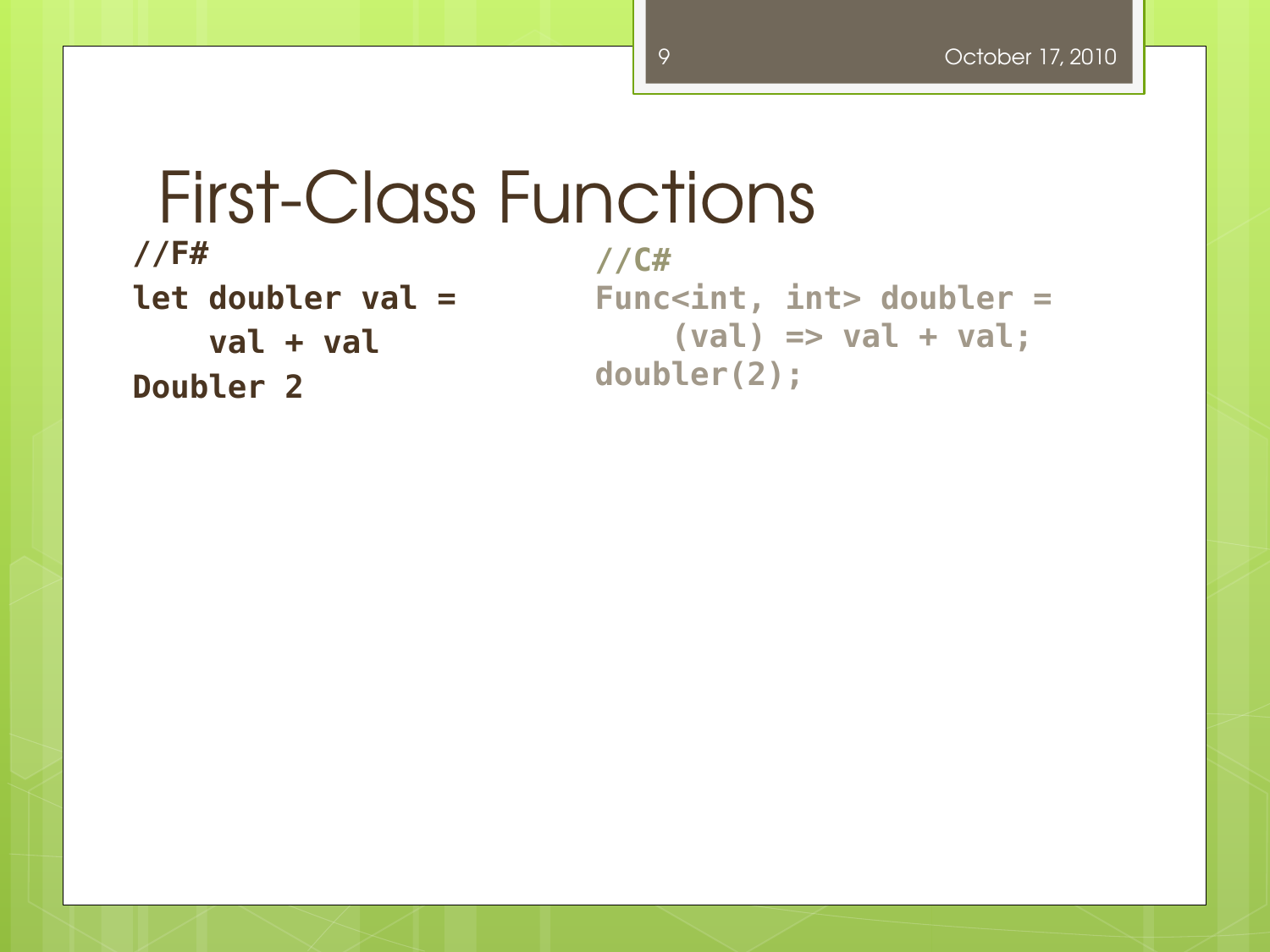

9
October 17, 2010
# First-Class Functions
//F#
let doubler val =
    val + val
Doubler 2
//C#
Func<int, int> doubler =
    (val) => val + val;
doubler(2);